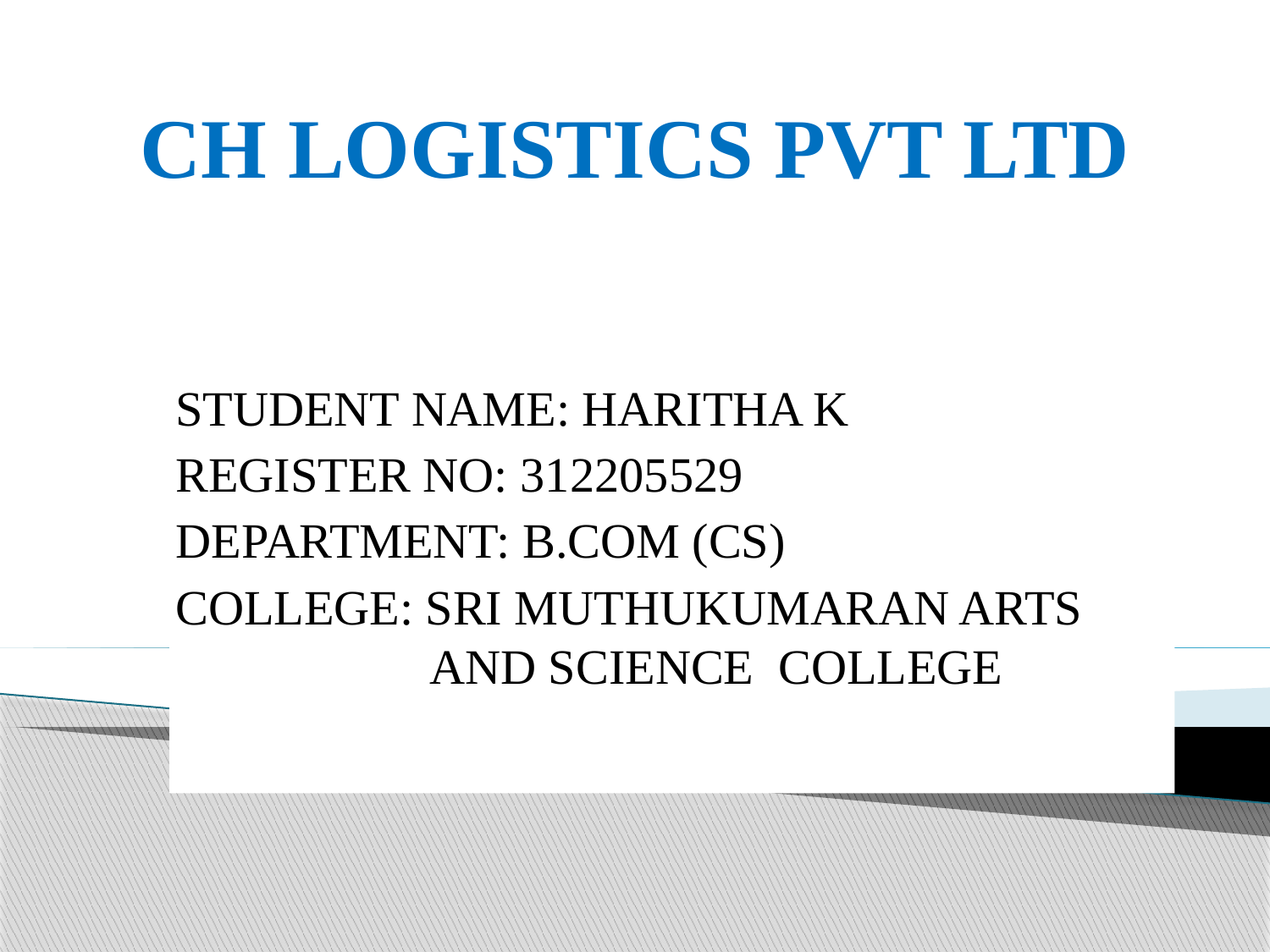

# CH LOGISTICS PVT LTD
STUDENT NAME: HARITHA K
REGISTER NO: 312205529
DEPARTMENT: B.COM (CS)
COLLEGE: SRI MUTHUKUMARAN ARTS 		AND SCIENCE  COLLEGE